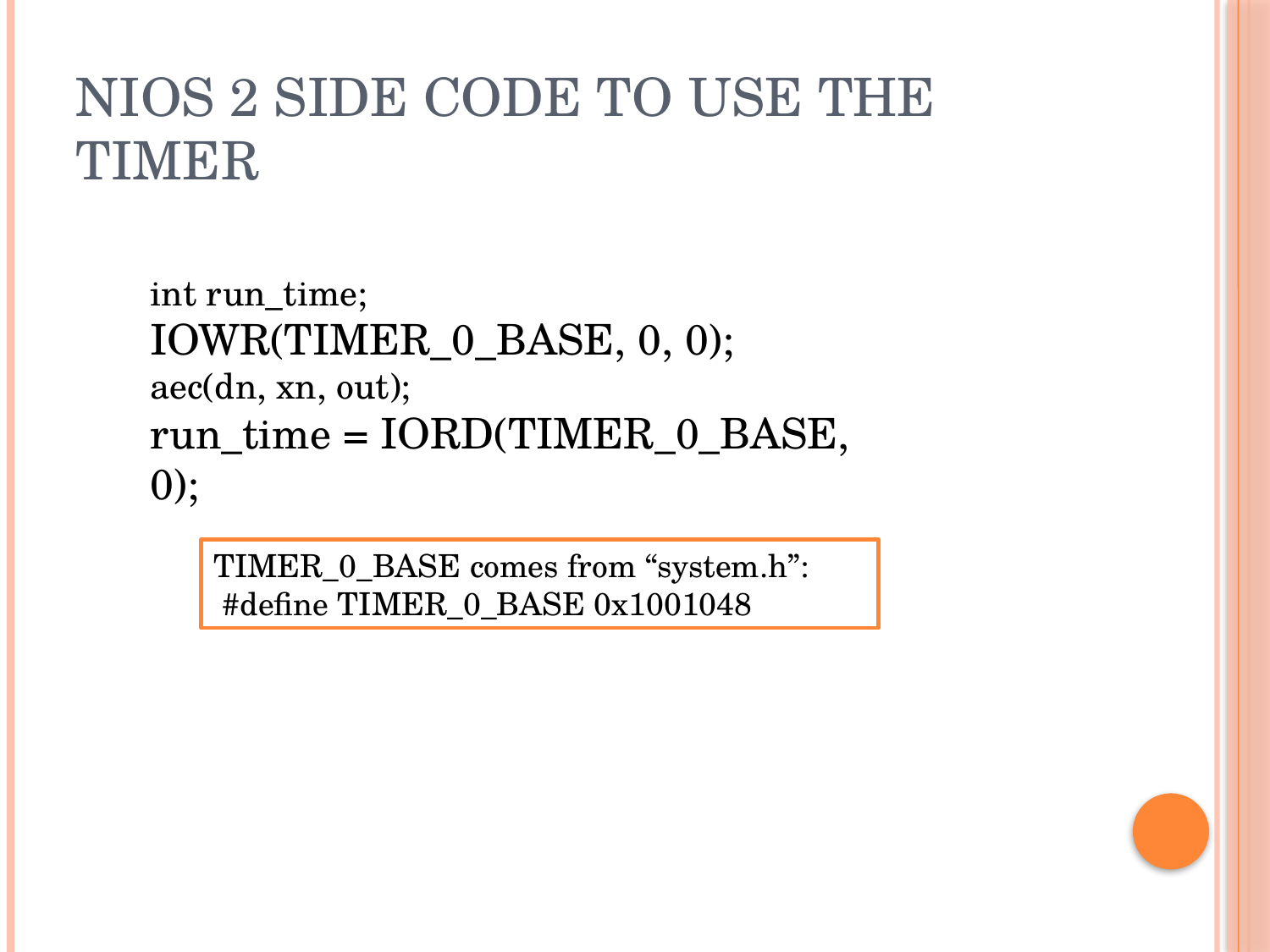

# NIOS 2 Side Code to use the Timer
int run_time;
IOWR(TIMER_0_BASE, 0, 0);
aec(dn, xn, out);
run_time = IORD(TIMER_0_BASE, 0);
TIMER_0_BASE comes from “system.h”:
 #define TIMER_0_BASE 0x1001048